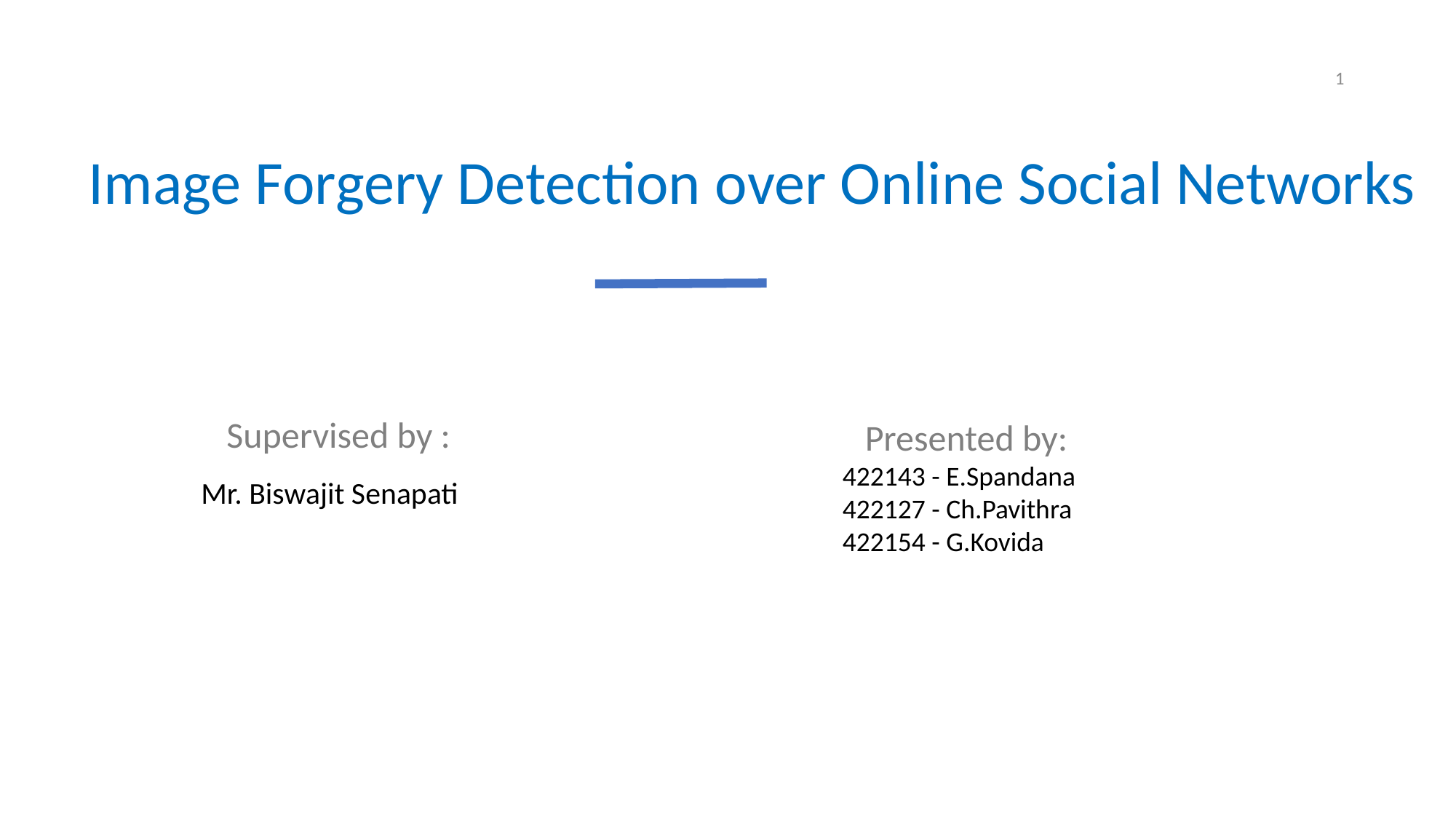

1
# Image Forgery Detection over Online Social Networks

            Supervised by :
           Mr. Biswajit Senapati

     Presented by:
   422143 - E.Spandana
   422127 - Ch.Pavithra
   422154 - G.Kovida